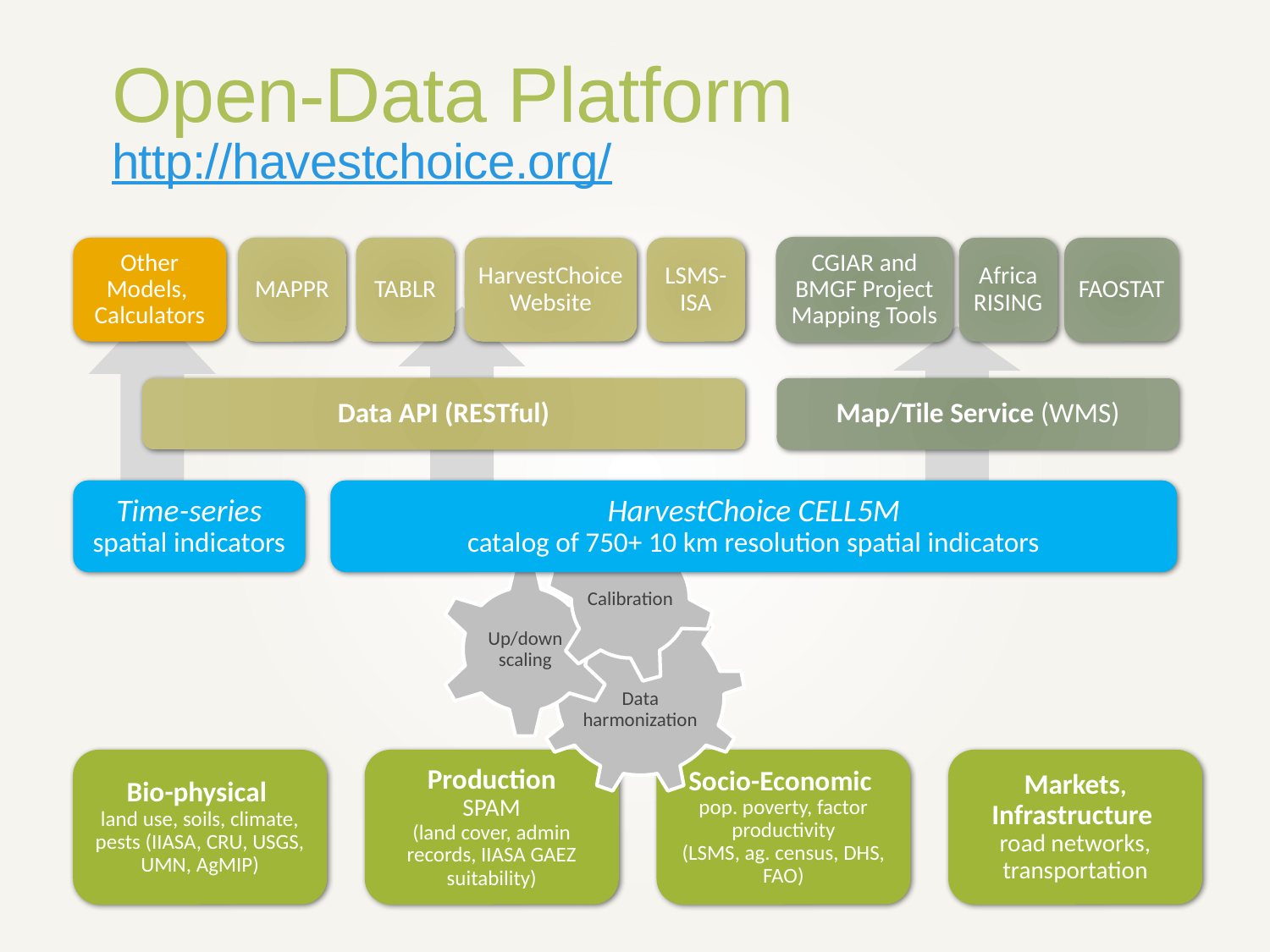

# Open-Data Platform      http://havestchoice.org/
Other Models,  Calculators
MAPPR
TABLR
HarvestChoice Website
LSMS-ISA
CGIAR and BMGF Project Mapping Tools
Africa RISING
FAOSTAT

Data API (RESTful)
Map/Tile Service (WMS)
Time-series spatial indicators
HarvestChoice CELL5M
catalog of 750+ 10 km resolution spatial indicators
Calibration
Up/down scaling

Data harmonization
Bio-physical
land use, soils, climate, pests (IIASA, CRU, USGS, UMN, AgMIP)
Production
SPAM
(land cover, admin records, IIASA GAEZ suitability)
Socio-Economic
pop. poverty, factor productivity
(LSMS, ag. census, DHS, FAO)
Markets,
Infrastructure
road networks, transportation